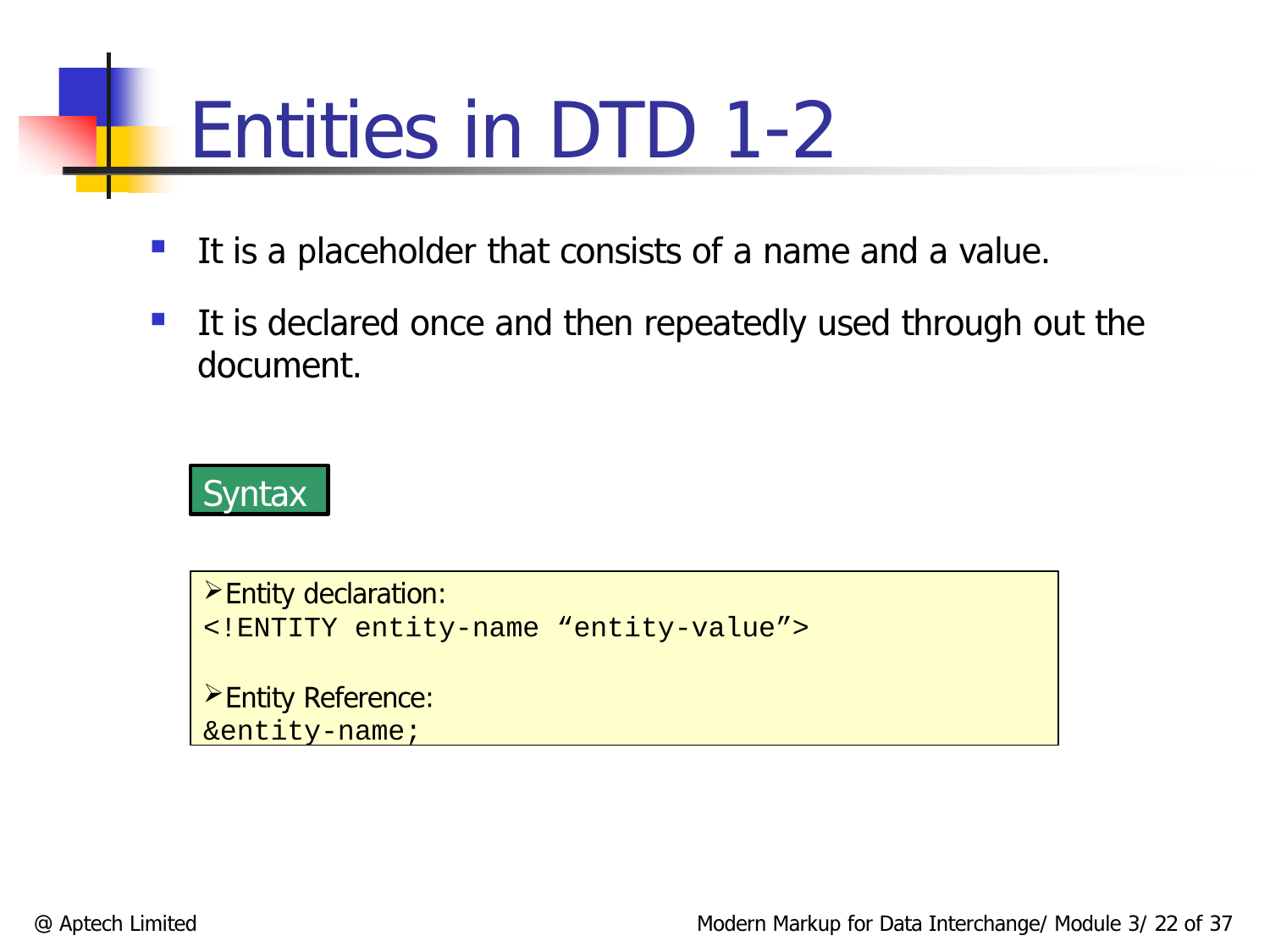

# Entities in DTD 1-2

It is a placeholder that consists of a name and a value.
It is declared once and then repeatedly used through out the  document.
Syntax
Entity declaration:
<!ENTITY entity-name “entity-value”>

Entity Reference:
&entity-name;
@ Aptech Limited
Modern Markup for Data Interchange/ Module 3/ 22 of 37